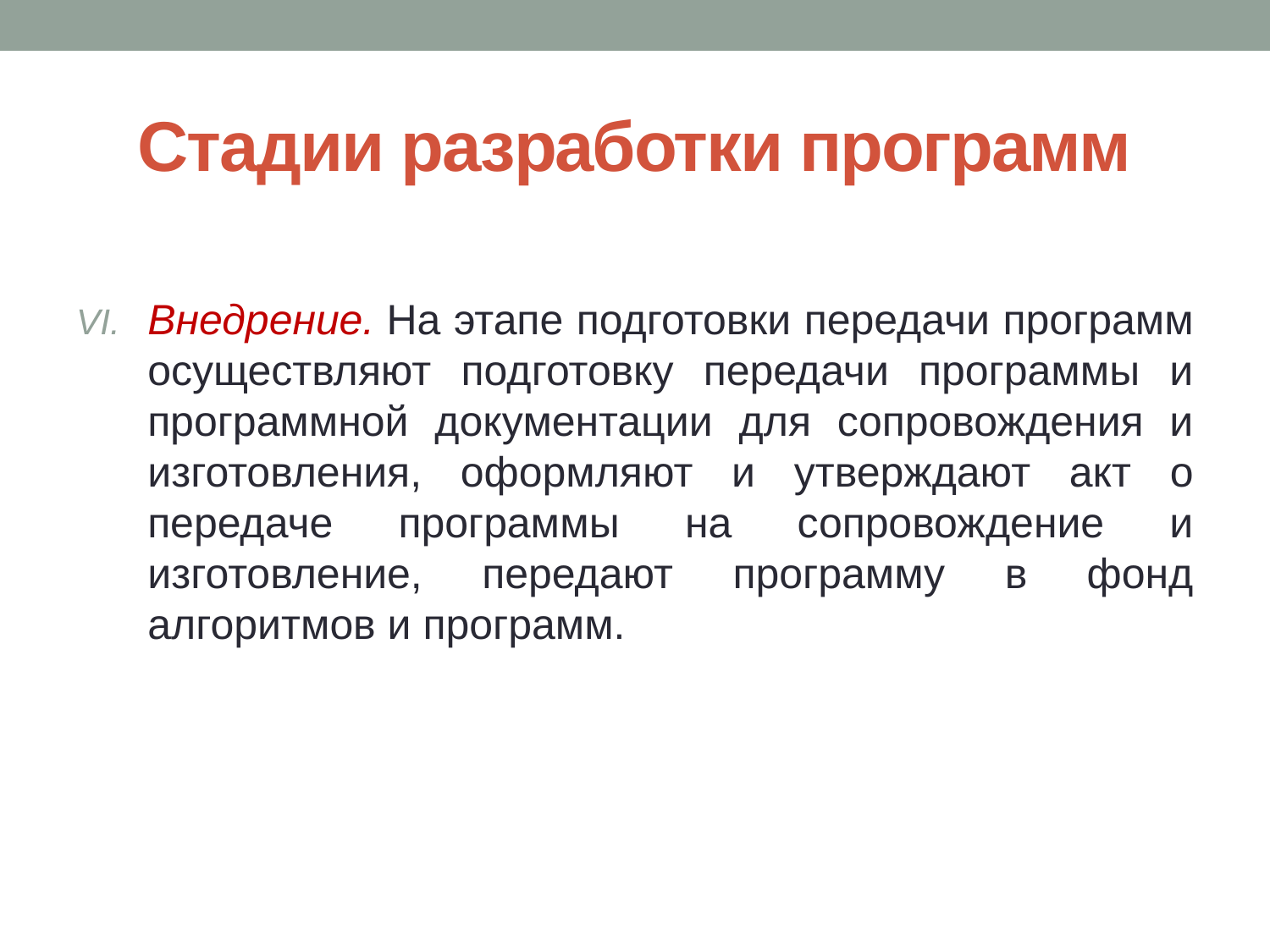

# Стадии разработки программ
Внедрение. На этапе подготовки передачи программ осуществляют подготовку передачи программы и программной документации для сопровождения и изготовления, оформляют и утверждают акт о передаче программы на сопровождение и изготовление, передают программу в фонд алгоритмов и программ.